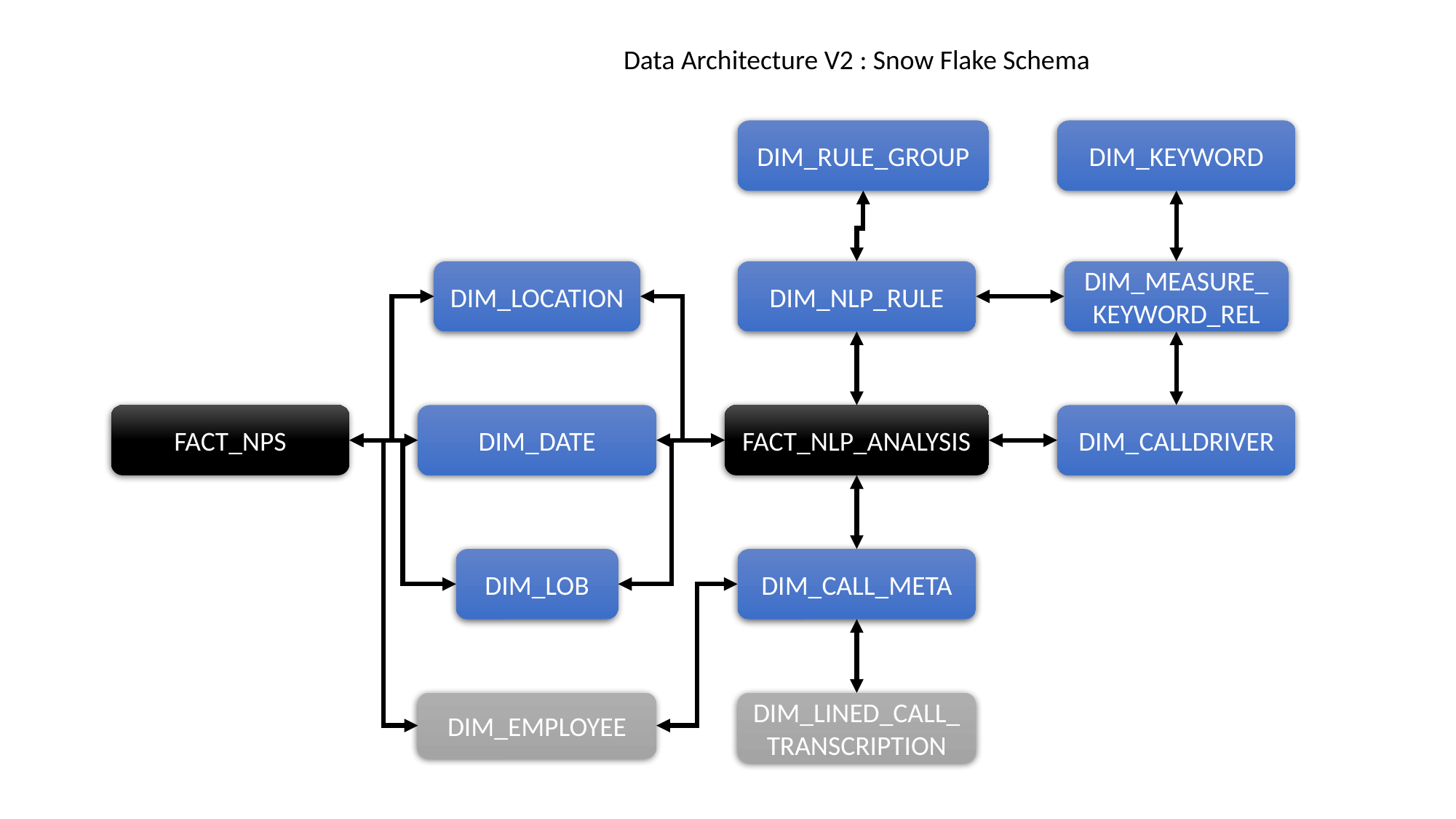

Data Architecture V2 : Snow Flake Schema
DIM_RULE_GROUP
DIM_KEYWORD
DIM_MEASURE_KEYWORD_REL
DIM_NLP_RULE
DIM_LOCATION
DIM_CALLDRIVER
DIM_DATE
FACT_NPS
FACT_NLP_ANALYSIS
DIM_CALL_META
DIM_LOB
DIM_LINED_CALL_TRANSCRIPTION
DIM_EMPLOYEE